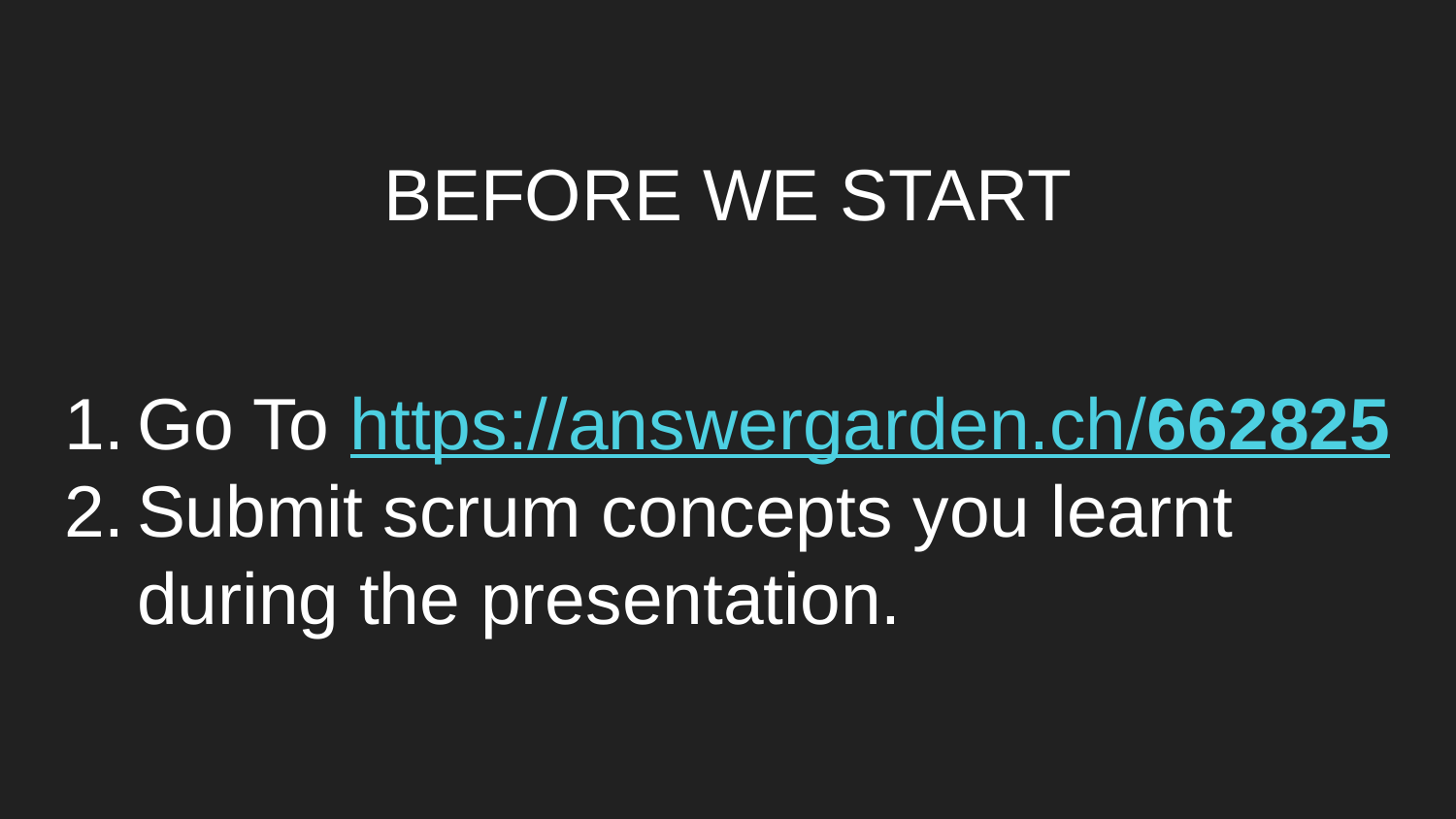

# BEFORE WE START
Go To https://answergarden.ch/662825
Submit scrum concepts you learnt during the presentation.